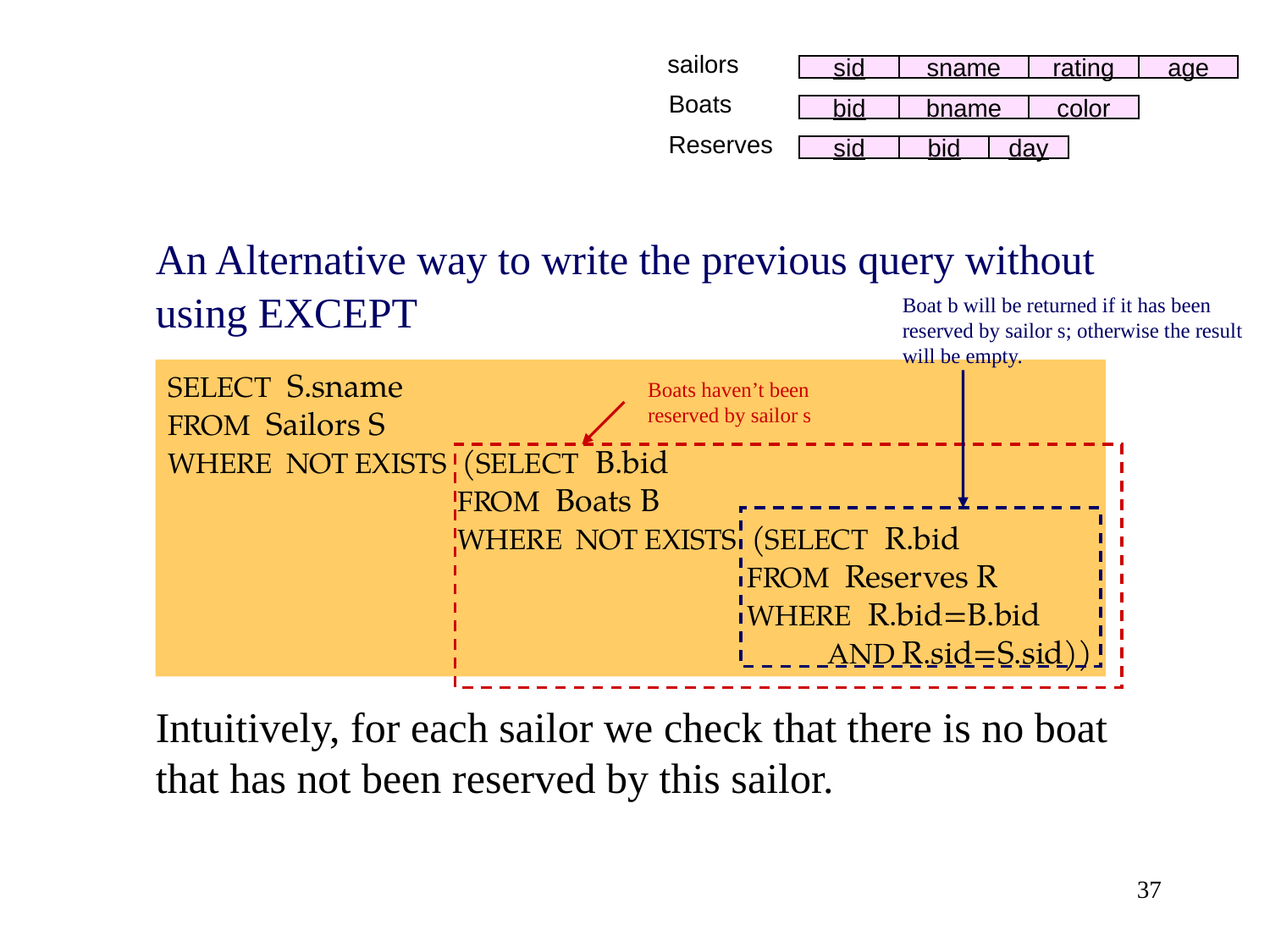

sailors
sid
sname
rating
age
Boats
bid
bname
color
Reserves
sid
bid
day
	An Alternative way to write the previous query without using EXCEPT

	Intuitively, for each sailor we check that there is no boat that has not been reserved by this sailor.
Boat b will be returned if it has been
reserved by sailor s; otherwise the result
will be empty.
SELECT  S.sname
FROM  Sailors S
WHERE  NOT EXISTS  (SELECT  B.bid
                                    FROM  Boats B
                                    WHERE  NOT EXISTS  (SELECT  R.bid
                                                                        FROM  Reserves R
                                                                        WHERE  R.bid=B.bid
                                                                                              AND R.sid=S.sid))
Boats haven’t been
reserved by sailor s

37